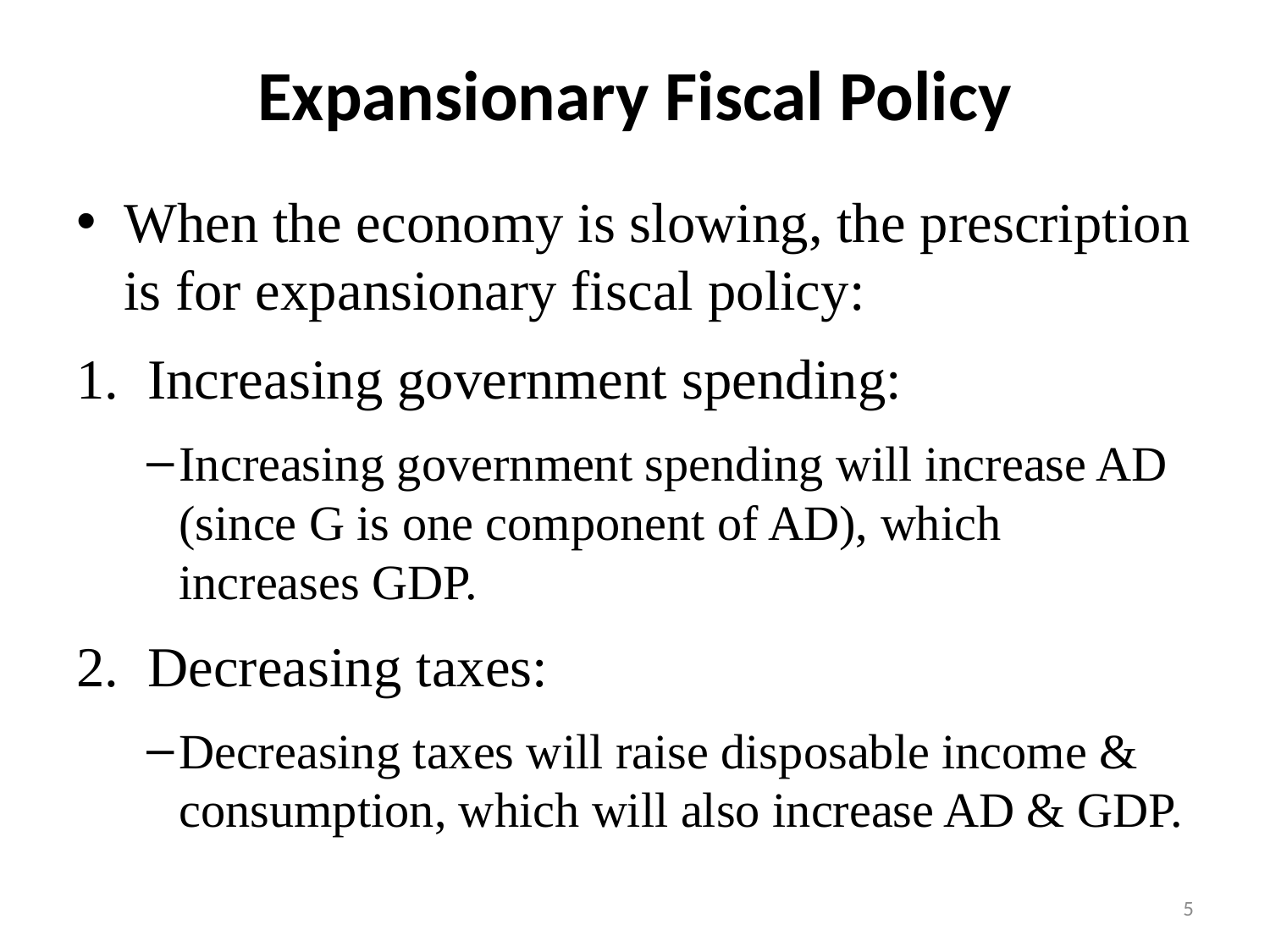

# Expansionary Fiscal Policy
When the economy is slowing, the prescription is for expansionary fiscal policy:
Increasing government spending:
Increasing government spending will increase AD (since G is one component of AD), which increases GDP.
Decreasing taxes:
Decreasing taxes will raise disposable income & consumption, which will also increase AD & GDP.
5